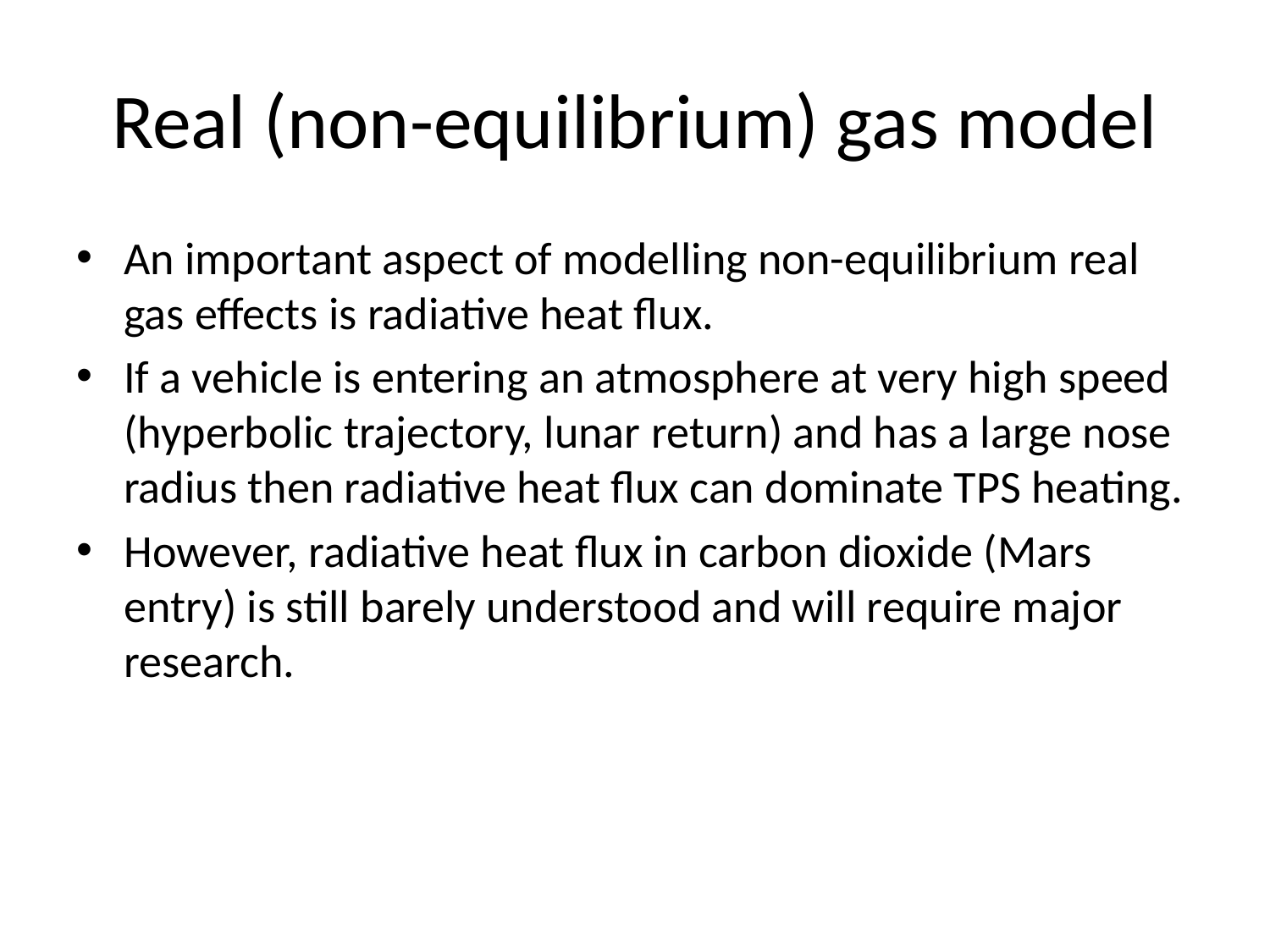

# Real (non-equilibrium) gas model
An important aspect of modelling non-equilibrium real gas effects is radiative heat flux.
If a vehicle is entering an atmosphere at very high speed (hyperbolic trajectory, lunar return) and has a large nose radius then radiative heat flux can dominate TPS heating.
However, radiative heat flux in carbon dioxide (Mars entry) is still barely understood and will require major research.